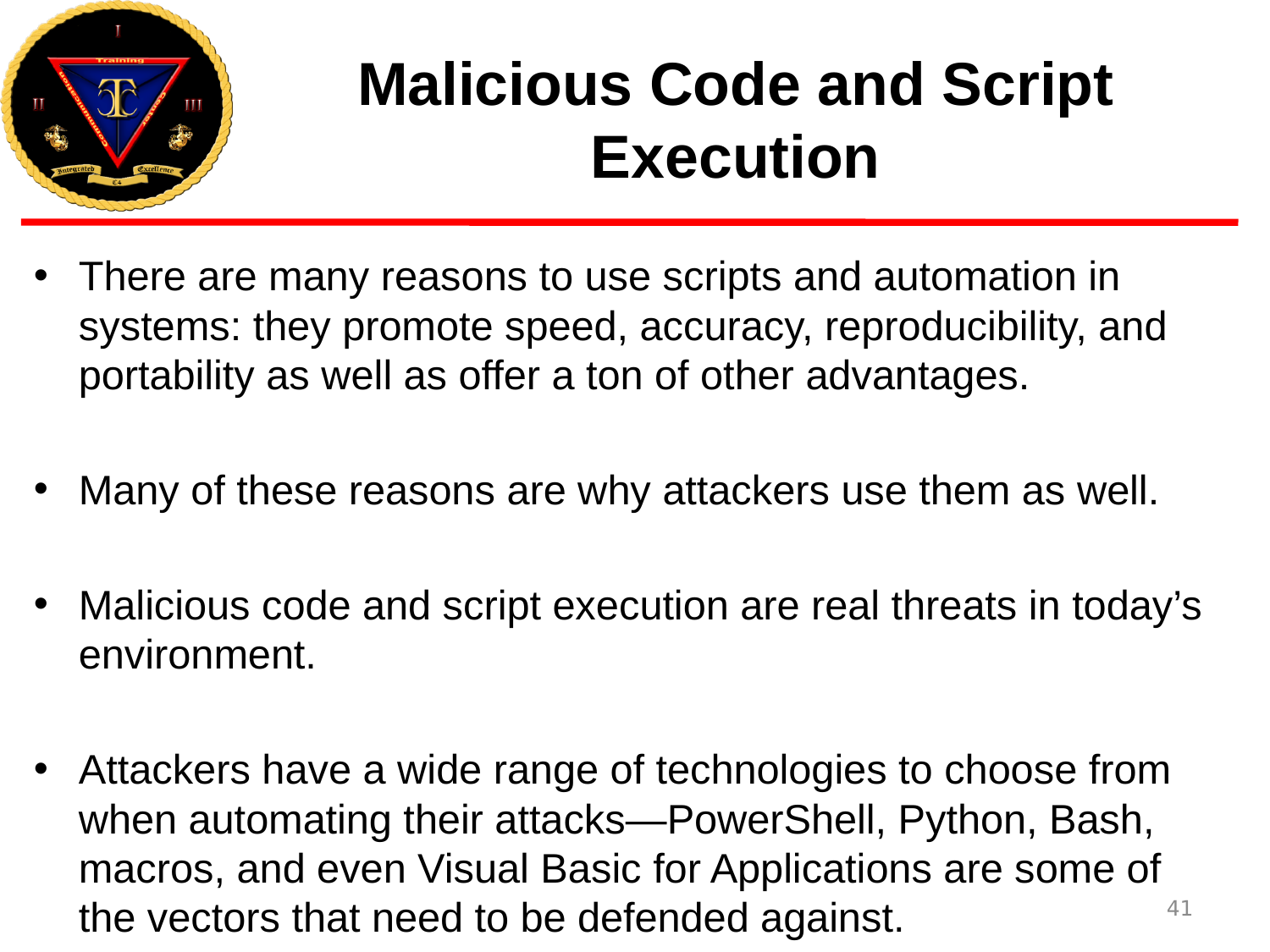

# Malicious Code and Script Execution
There are many reasons to use scripts and automation in systems: they promote speed, accuracy, reproducibility, and portability as well as offer a ton of other advantages.

Many of these reasons are why attackers use them as well.

Malicious code and script execution are real threats in today’s environment.

Attackers have a wide range of technologies to choose from when automating their attacks—PowerShell, Python, Bash, macros, and even Visual Basic for Applications are some of the vectors that need to be defended against.
41